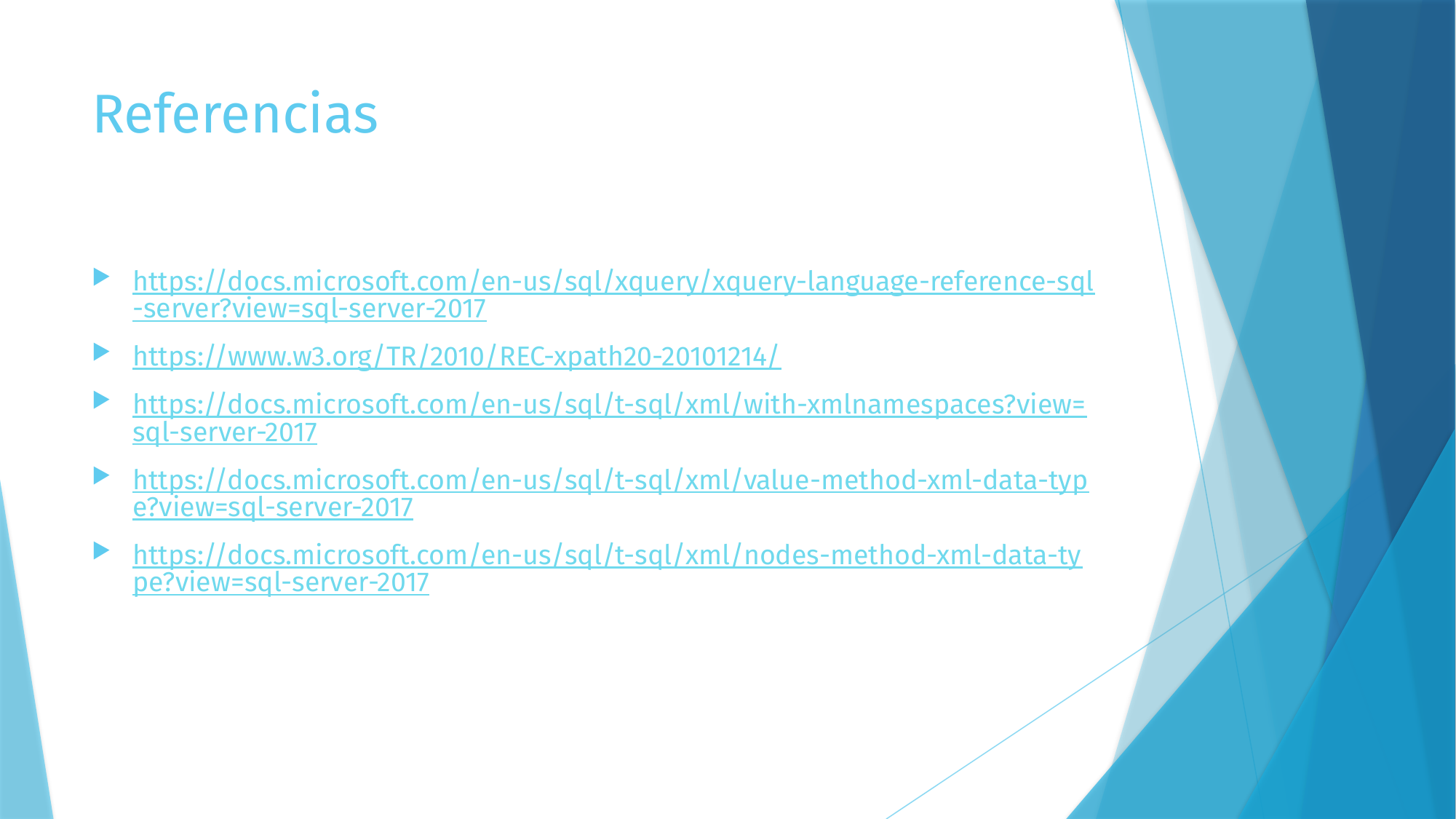

# Referencias
https://docs.microsoft.com/en-us/sql/xquery/xquery-language-reference-sql-server?view=sql-server-2017
https://www.w3.org/TR/2010/REC-xpath20-20101214/
https://docs.microsoft.com/en-us/sql/t-sql/xml/with-xmlnamespaces?view=sql-server-2017
https://docs.microsoft.com/en-us/sql/t-sql/xml/value-method-xml-data-type?view=sql-server-2017
https://docs.microsoft.com/en-us/sql/t-sql/xml/nodes-method-xml-data-type?view=sql-server-2017